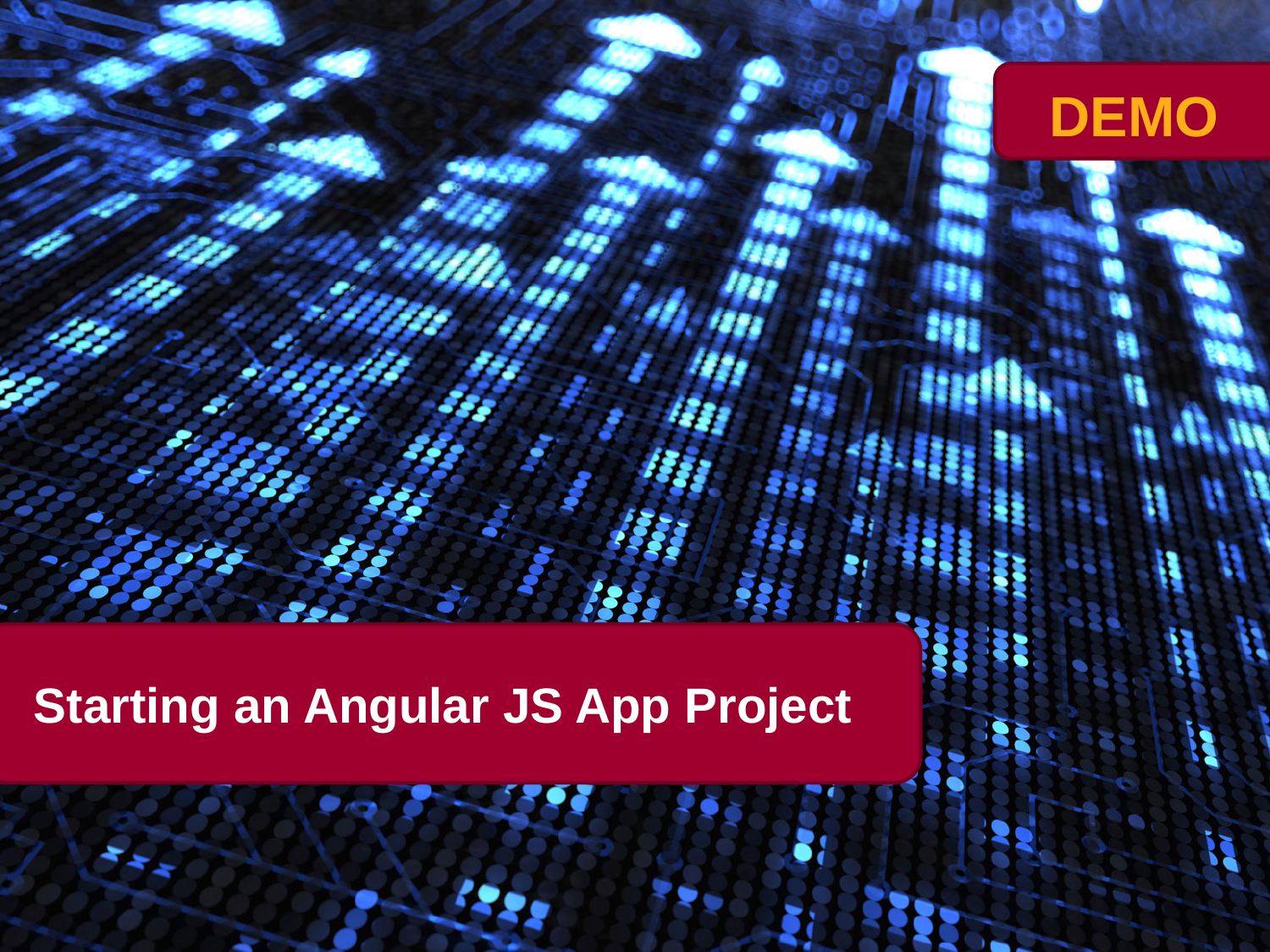

# Starting an Angular JS App Project